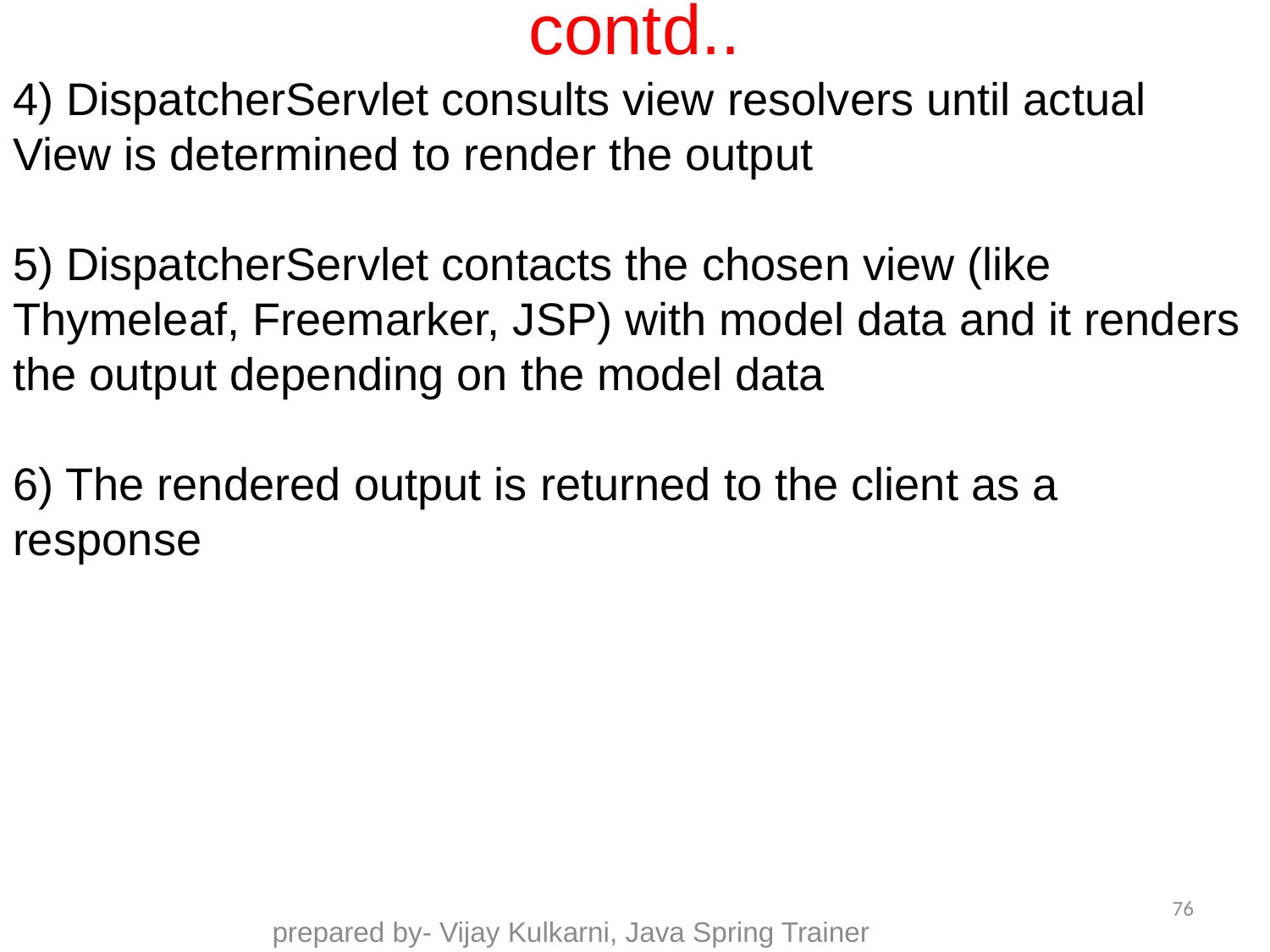

# contd..
4) DispatcherServlet consults view resolvers until actual View is determined to render the output
5) DispatcherServlet contacts the chosen view (like Thymeleaf, Freemarker, JSP) with model data and it renders the output depending on the model data
6) The rendered output is returned to the client as a response
76
prepared by- Vijay Kulkarni, Java Spring Trainer